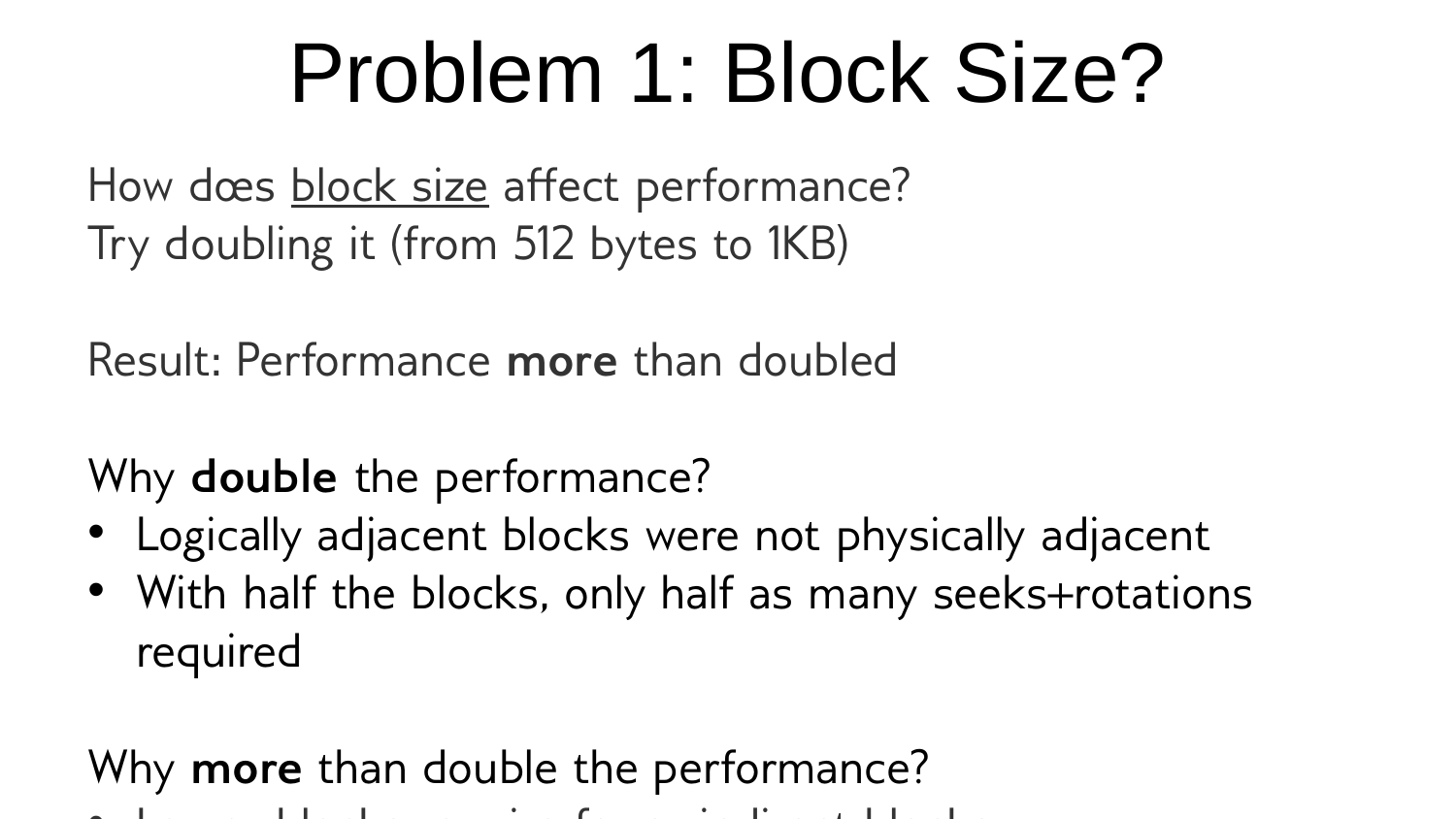

# Problem 1: Block Size?
How does block size affect performance?
Try doubling it (from 512 bytes to 1KB)

Result: Performance more than doubled

Why double the performance?
Logically adjacent blocks were not physically adjacent
With half the blocks, only half as many seeks+rotations required

Why more than double the performance?
Larger blocks require fewer indirect blocks